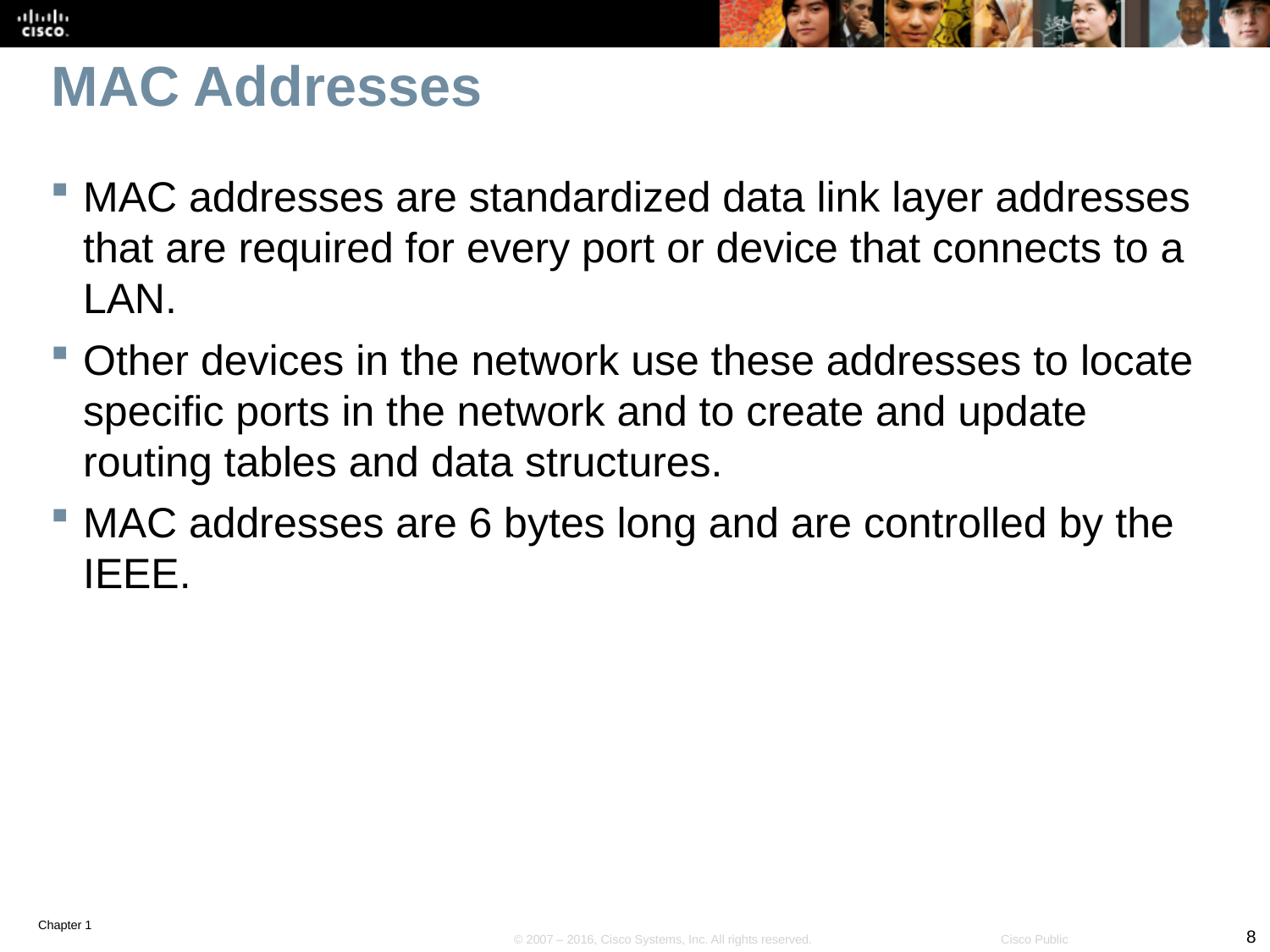

# MAC Addresses
MAC addresses are standardized data link layer addresses that are required for every port or device that connects to a LAN.
Other devices in the network use these addresses to locate specific ports in the network and to create and update routing tables and data structures.
MAC addresses are 6 bytes long and are controlled by the IEEE.